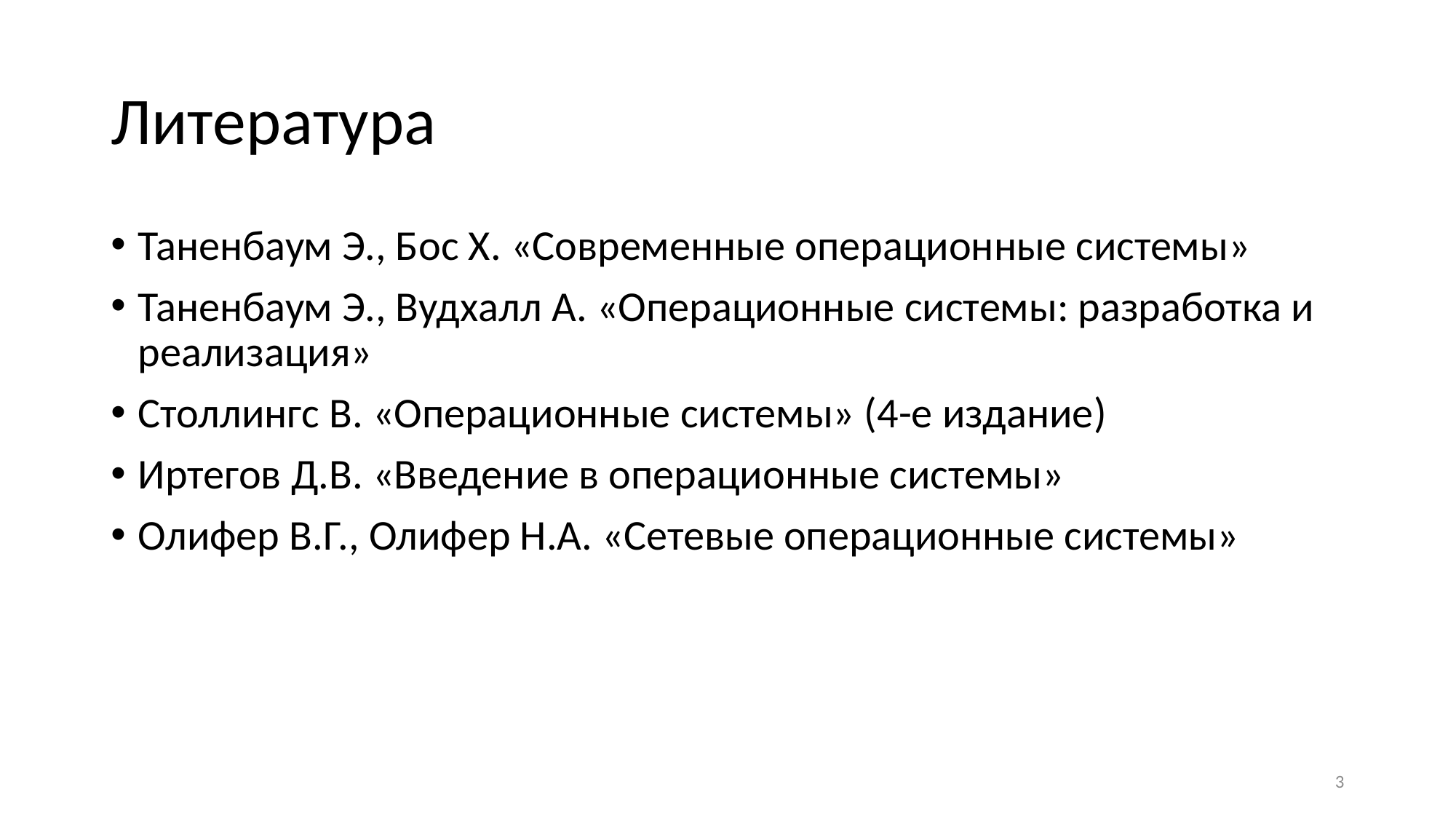

# Литература
Таненбаум Э., Бос Х. «Современные операционные системы»
Таненбаум Э., Вудхалл А. «Операционные системы: разработка и реализация»
Столлингс В. «Операционные системы» (4-е издание)
Иртегов Д.В. «Введение в операционные системы»
Олифер В.Г., Олифер Н.А. «Сетевые операционные системы»

3